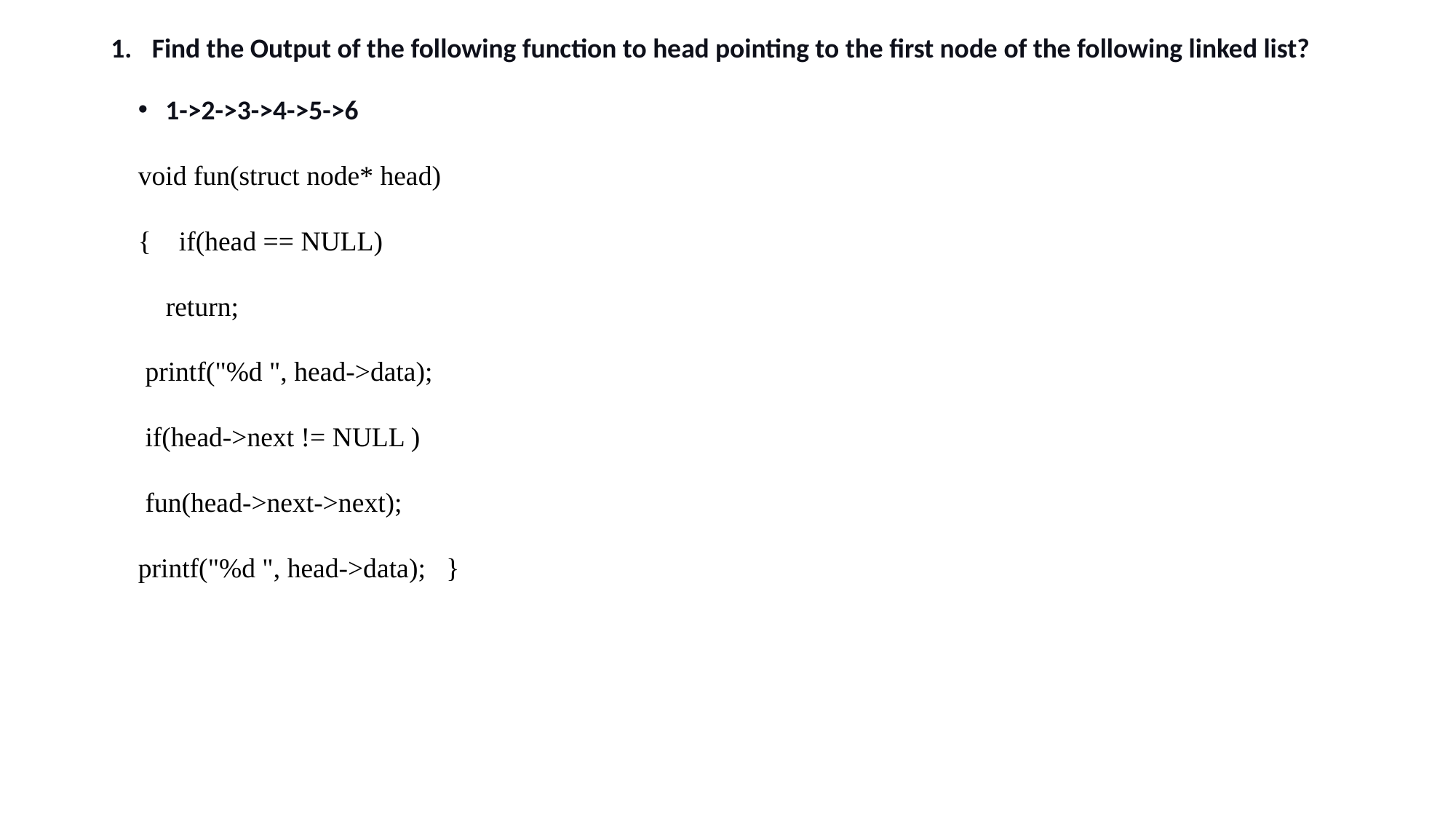

Find the Output of the following function to head pointing to the first node of the following linked list?
1->2->3->4->5->6
void fun(struct node* head)
{    if(head == NULL)
    return;
 printf("%d ", head->data);
 if(head->next != NULL )
 fun(head->next->next);
printf("%d ", head->data);   }